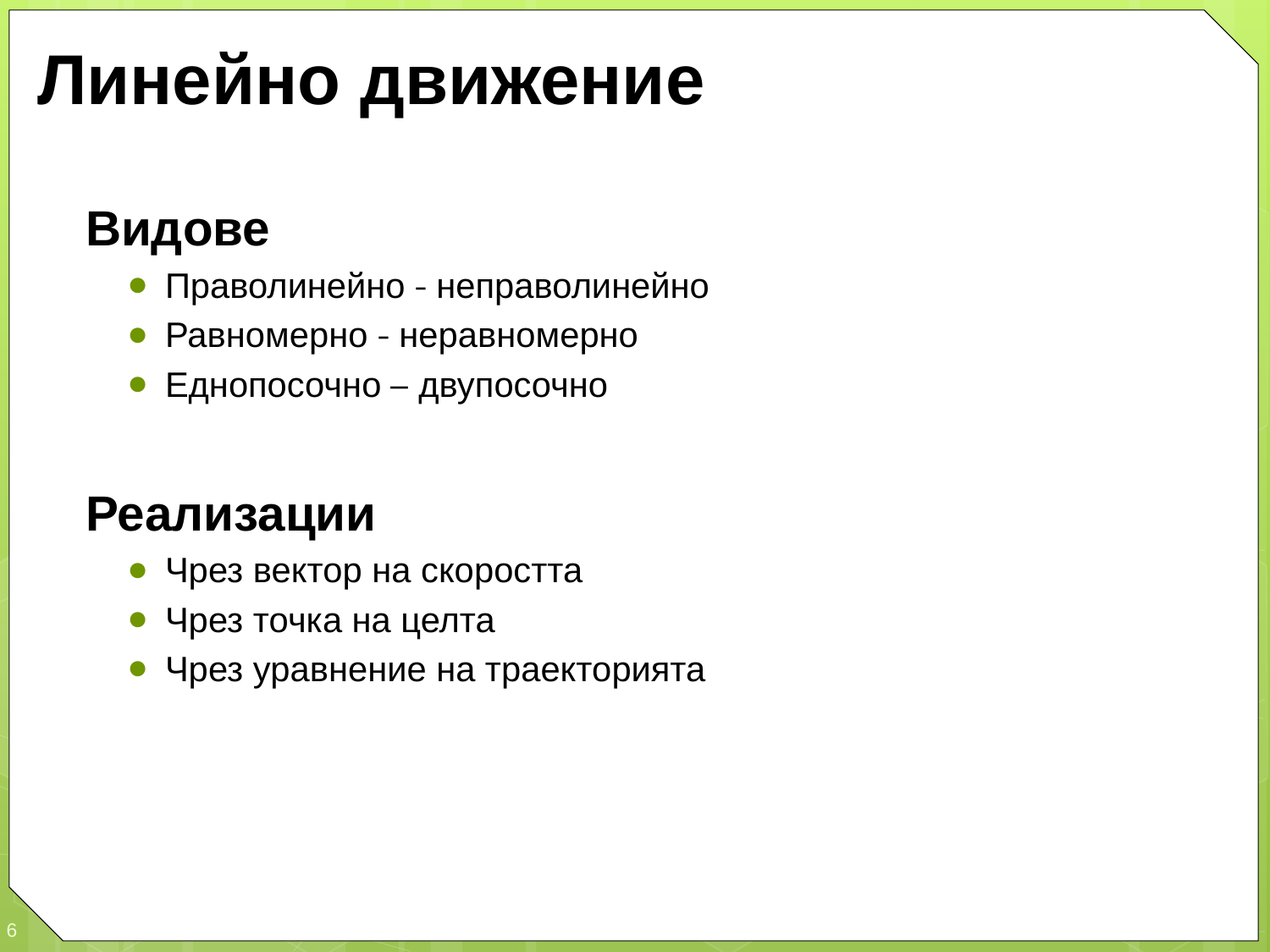

# Линейно движение
Видове
Праволинейно - неправолинейно
Равномерно - неравномерно
Еднопосочно – двупосочно

Реализации
Чрез вектор на скоростта
Чрез точка на целта
Чрез уравнение на траекторията